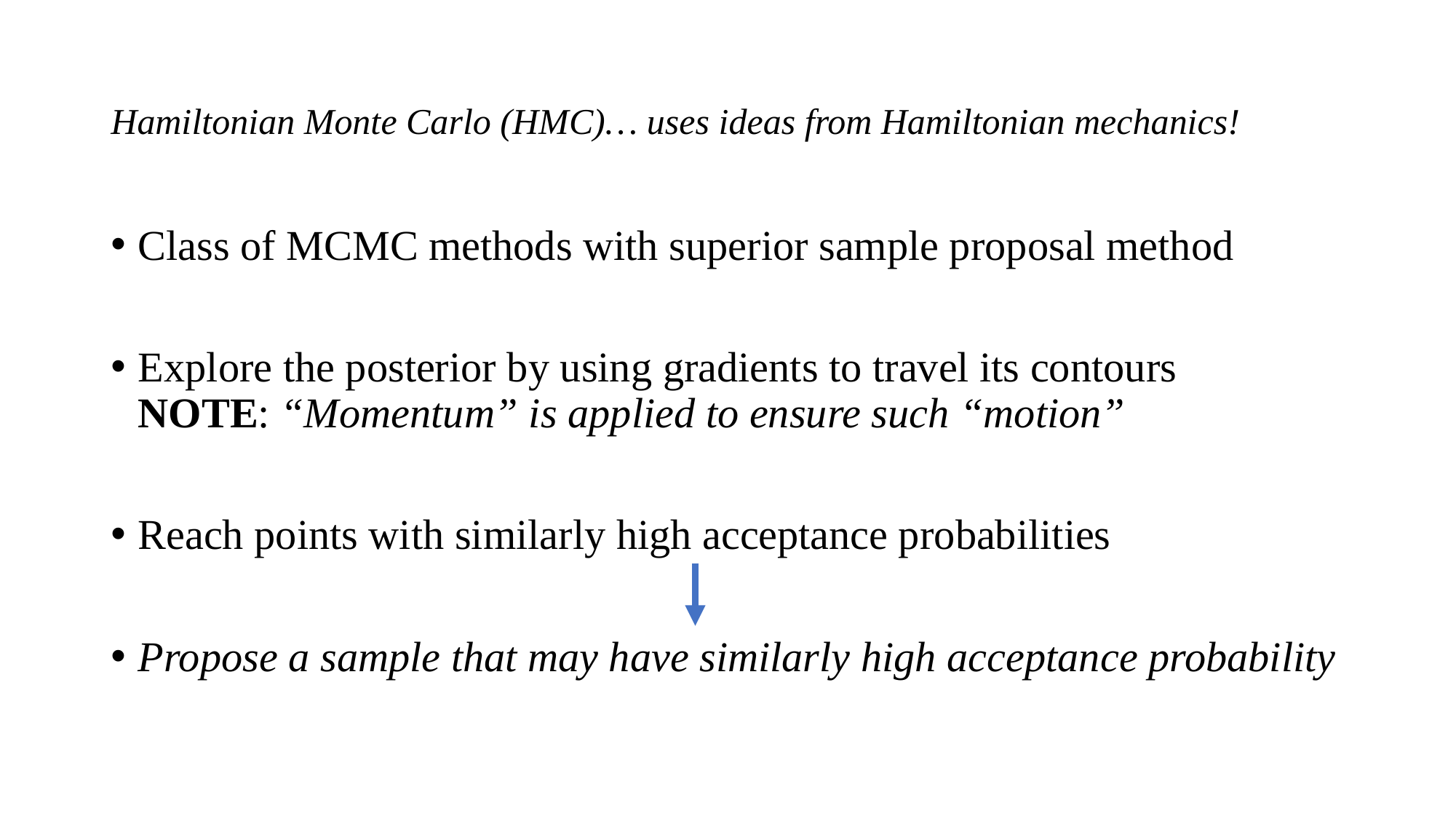

# Hamiltonian Monte Carlo (HMC)… uses ideas from Hamiltonian mechanics!
Class of MCMC methods with superior sample proposal method

Explore the posterior by using gradients to travel its contours
NOTE: “Momentum” is applied to ensure such “motion”

Reach points with similarly high acceptance probabilities

Propose a sample that may have similarly high acceptance probability